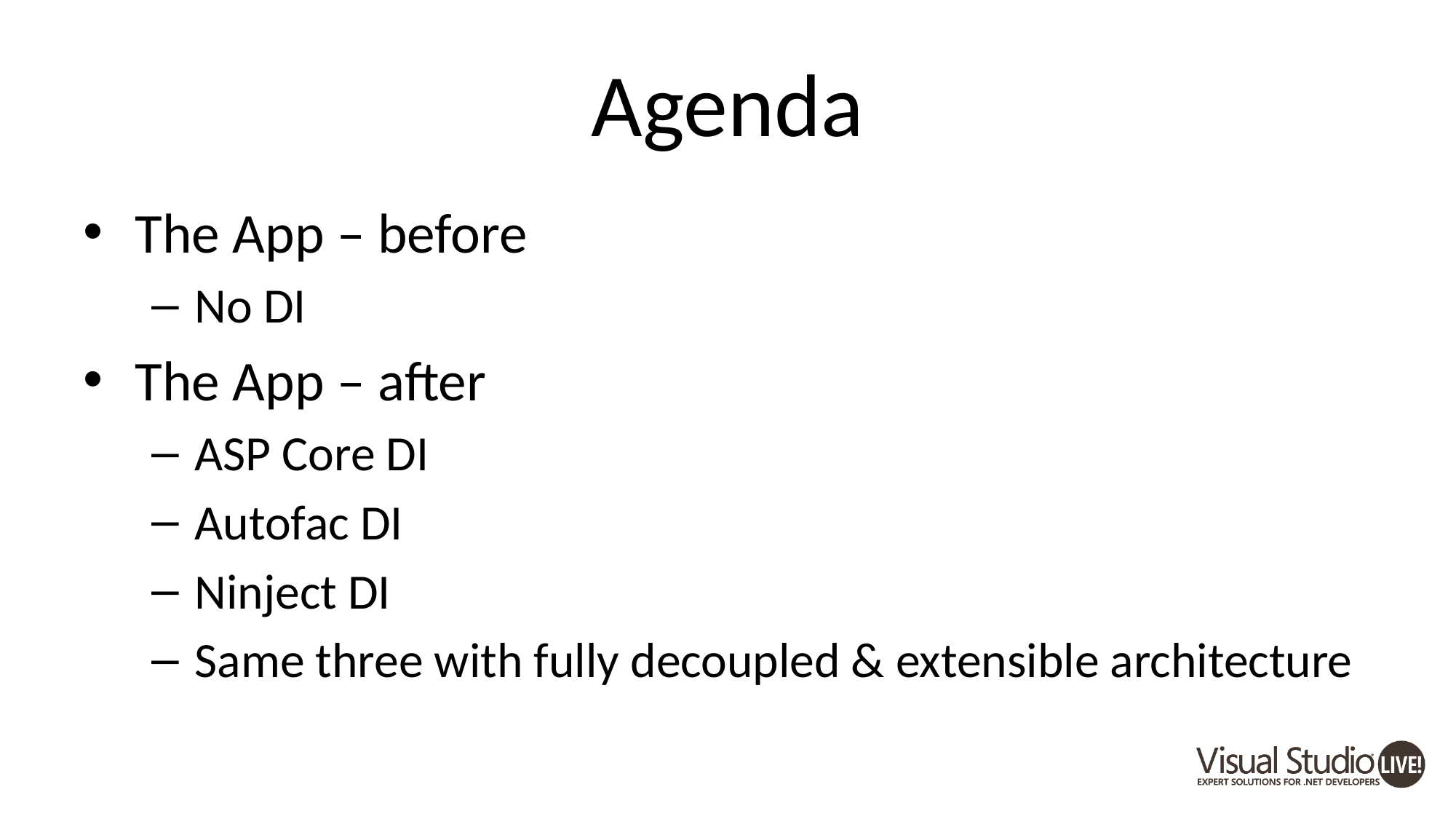

# Agenda
The App – before
No DI
The App – after
ASP Core DI
Autofac DI
Ninject DI
Same three with fully decoupled & extensible architecture